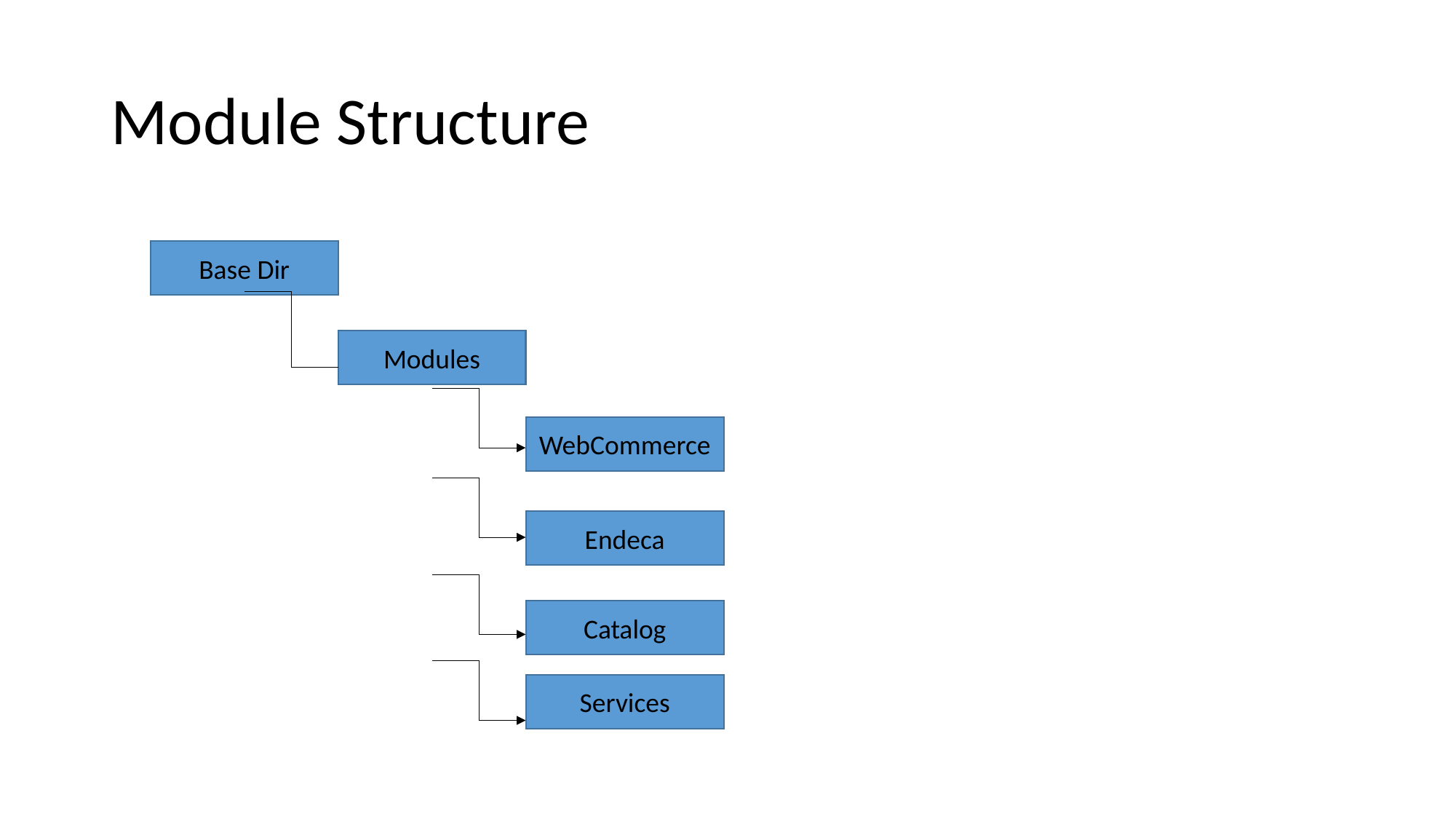

# Module Structure

Base Dir
Modules
WebCommerce
Endeca
Catalog
Services